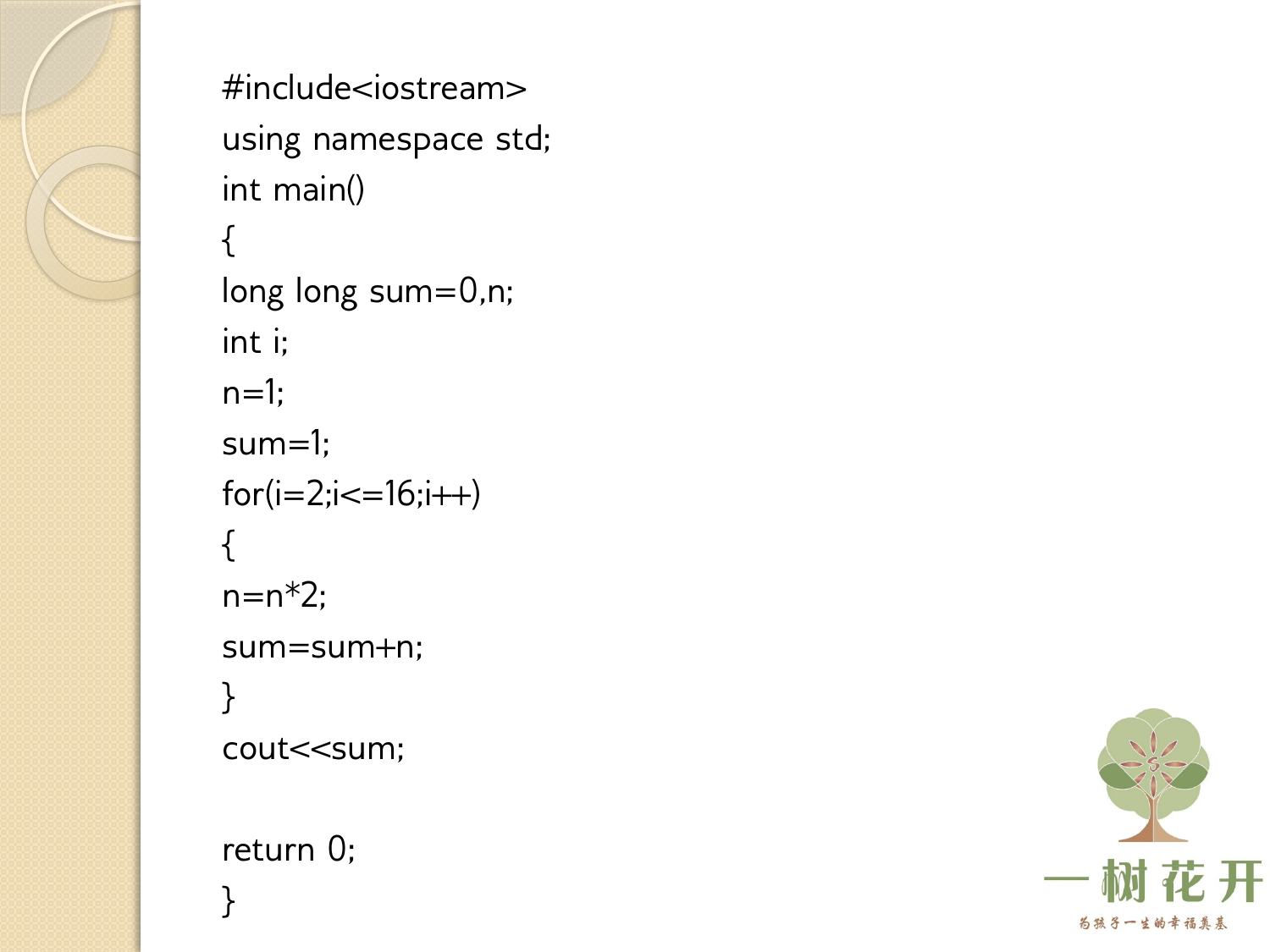

#include<iostream>
using namespace std;
int main()
{
	long long sum=0,n;
	int i;
	n=1;
	sum=1;
	for(i=2;i<=16;i++)
	{
		n=n*2;
		sum=sum+n;
	}
	cout<<sum;

	return 0;
}